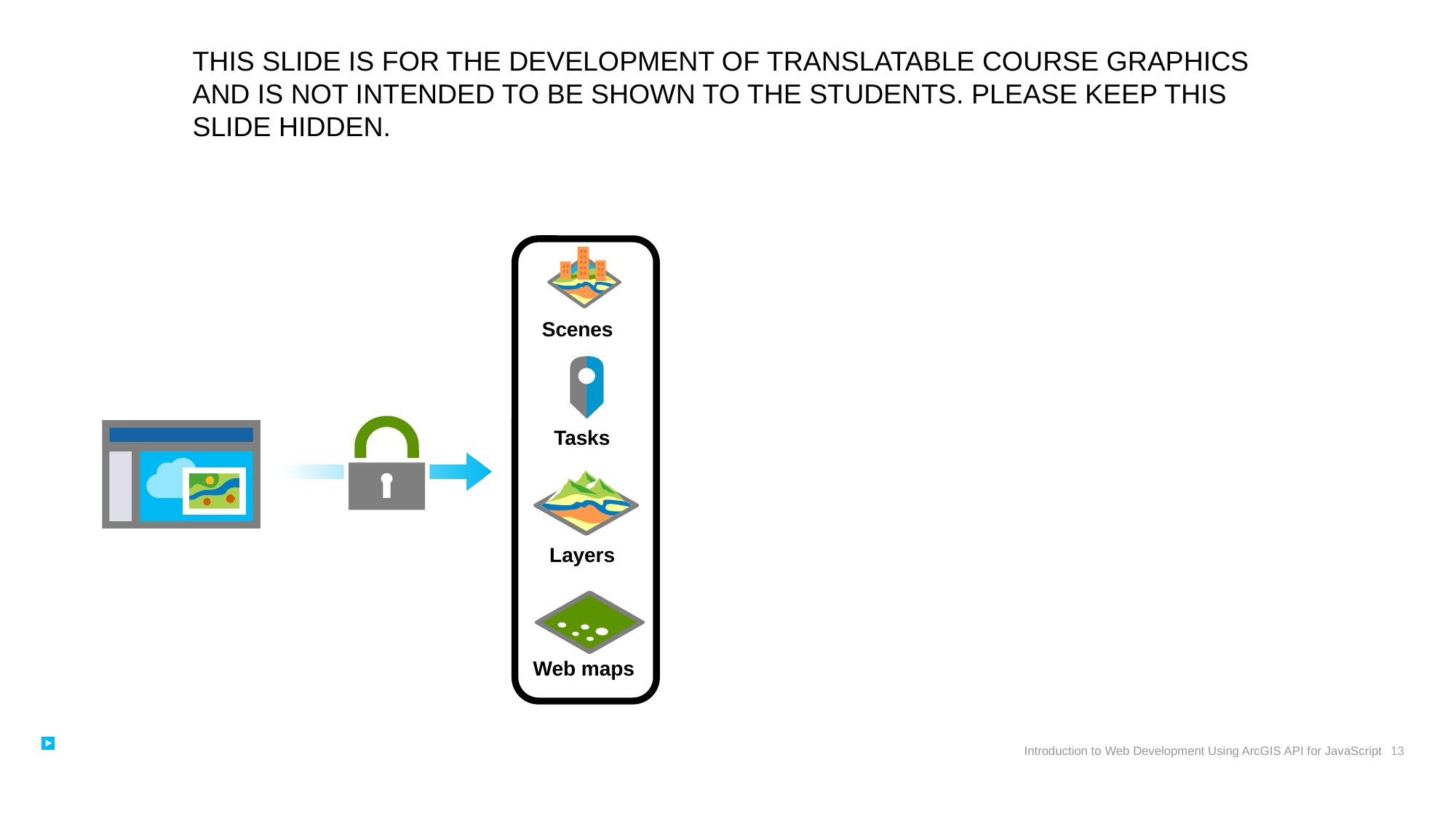

THIS SLIDE IS FOR THE DEVELOPMENT OF TRANSLATABLE COURSE GRAPHICS AND IS NOT INTENDED TO BE SHOWN TO THE STUDENTS. PLEASE KEEP THIS SLIDE HIDDEN.

Scenes

Tasks

Layers

Web maps